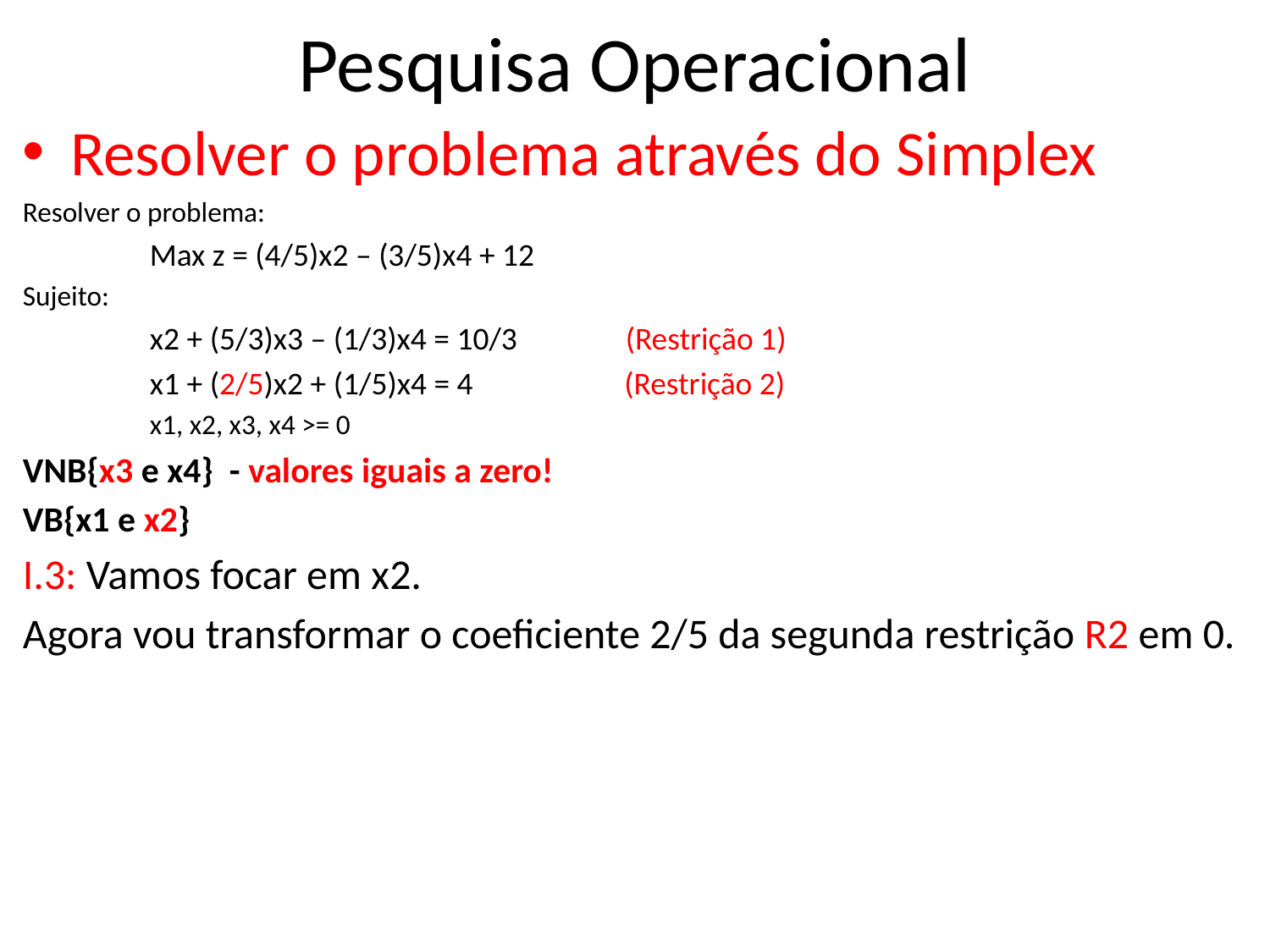

# Pesquisa Operacional
Resolver o problema através do Simplex
Resolver o problema:
	Max z = (4/5)x2 – (3/5)x4 + 12
Sujeito:
	x2 + (5/3)x3 – (1/3)x4 = 10/3               (Restrição 1)
	x1 + (2/5)x2 + (1/5)x4 = 4                     (Restrição 2)
	x1, x2, x3, x4 >= 0
VNB{x3 e x4}  - valores iguais a zero!
VB{x1 e x2}
I.3: Vamos focar em x2.
Agora vou transformar o coeficiente 2/5 da segunda restrição R2 em 0.